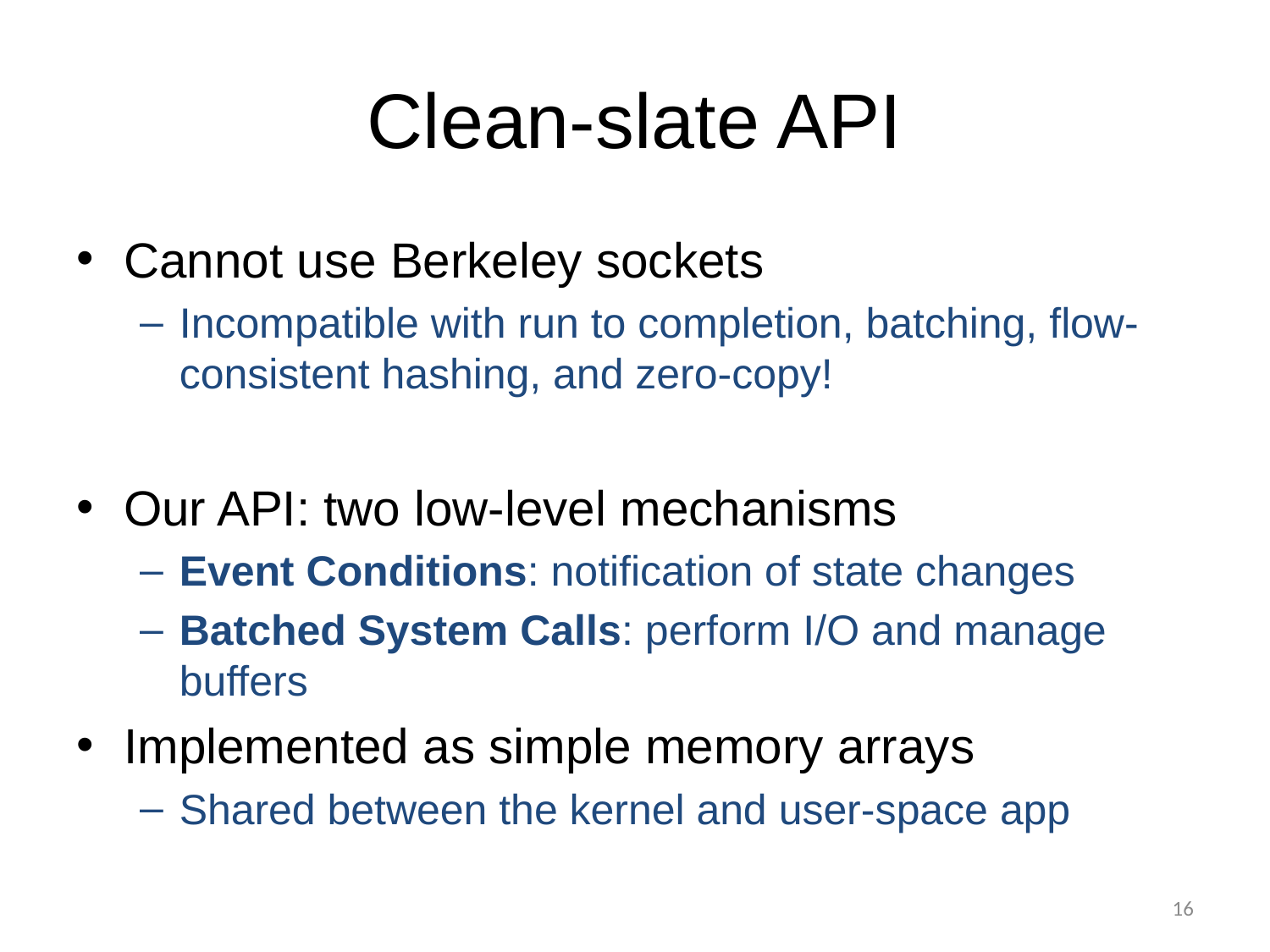

# Clean-slate API
Cannot use Berkeley sockets
Incompatible with run to completion, batching, flow-consistent hashing, and zero-copy!

Our API: two low-level mechanisms
Event Conditions: notification of state changes
Batched System Calls: perform I/O and manage buffers
Implemented as simple memory arrays
Shared between the kernel and user-space app
16